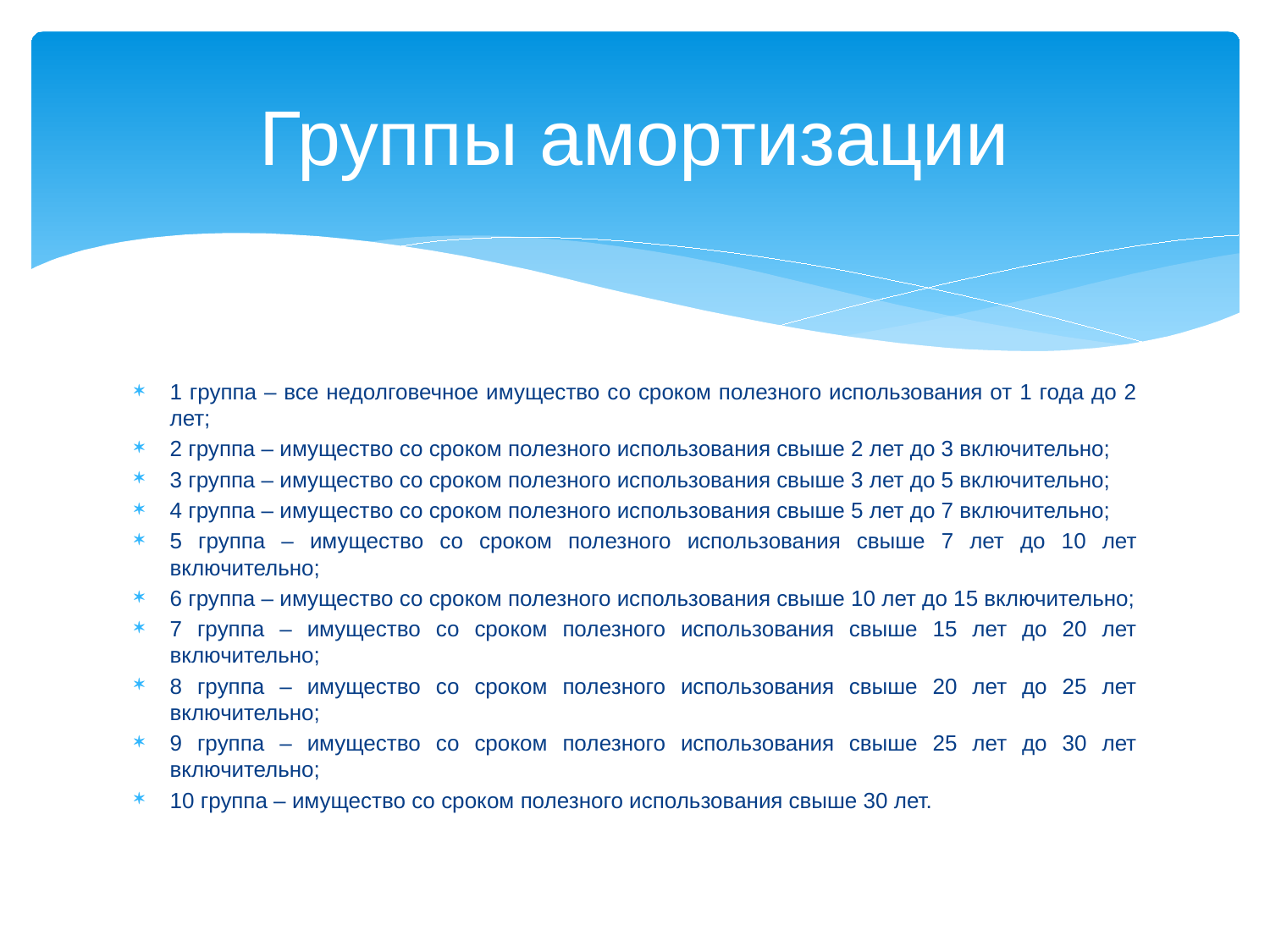

# Группы амортизации
1 группа – все недолговечное имущество со сроком полезного использования от 1 года до 2 лет;
2 группа – имущество со сроком полезного использования свыше 2 лет до 3 включительно;
3 группа – имущество со сроком полезного использования свыше 3 лет до 5 включительно;
4 группа – имущество со сроком полезного использования свыше 5 лет до 7 включительно;
5 группа – имущество со сроком полезного использования свыше 7 лет до 10 лет включительно;
6 группа – имущество со сроком полезного использования свыше 10 лет до 15 включительно;
7 группа – имущество со сроком полезного использования свыше 15 лет до 20 лет включительно;
8 группа – имущество со сроком полезного использования свыше 20 лет до 25 лет включительно;
9 группа – имущество со сроком полезного использования свыше 25 лет до 30 лет включительно;
10 группа – имущество со сроком полезного использования свыше 30 лет.